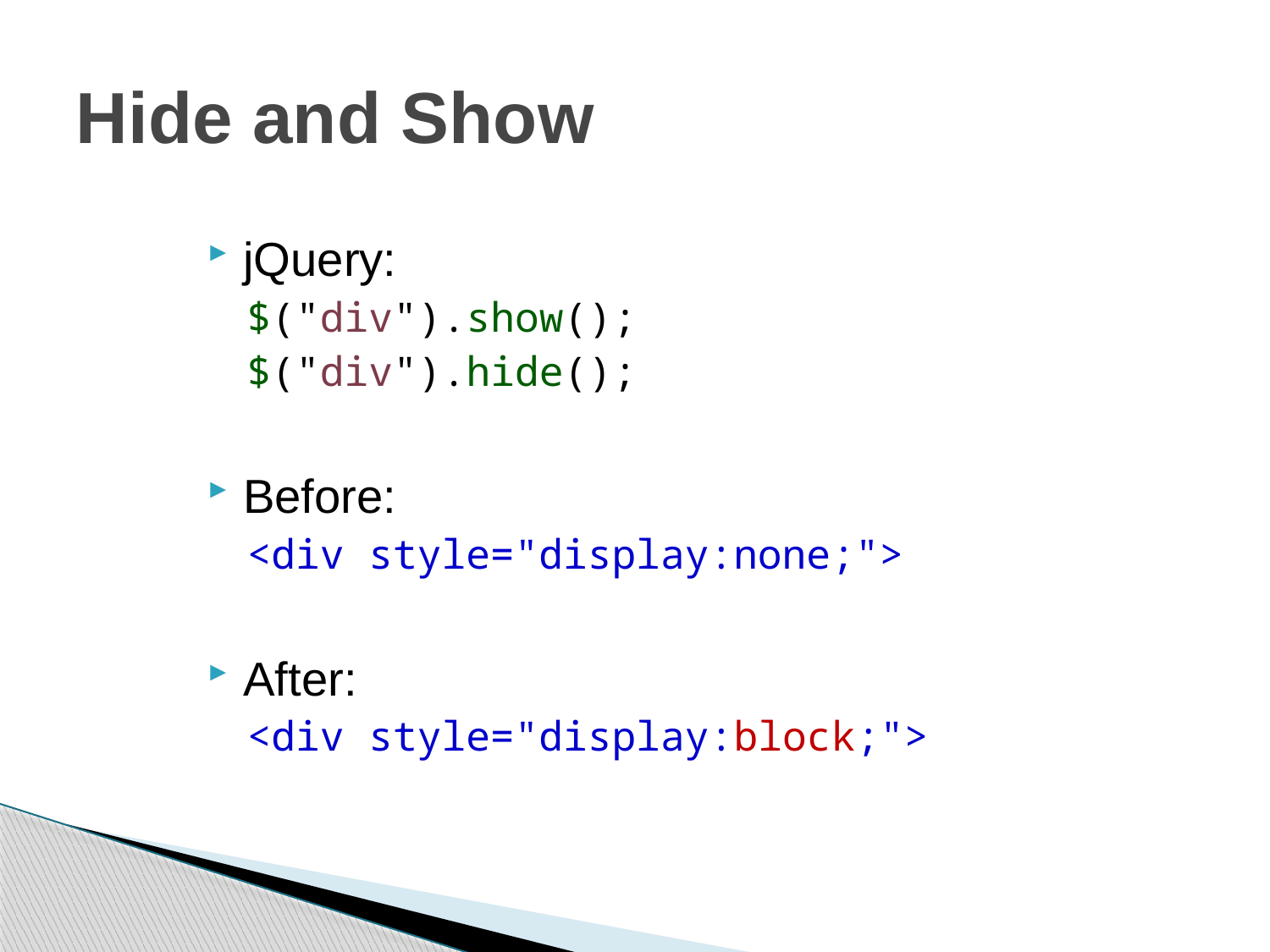

# Hide and Show
jQuery:
$("div").show();
$("div").hide();

Before:
<div style="display:none;">

After:
<div style="display:block;">